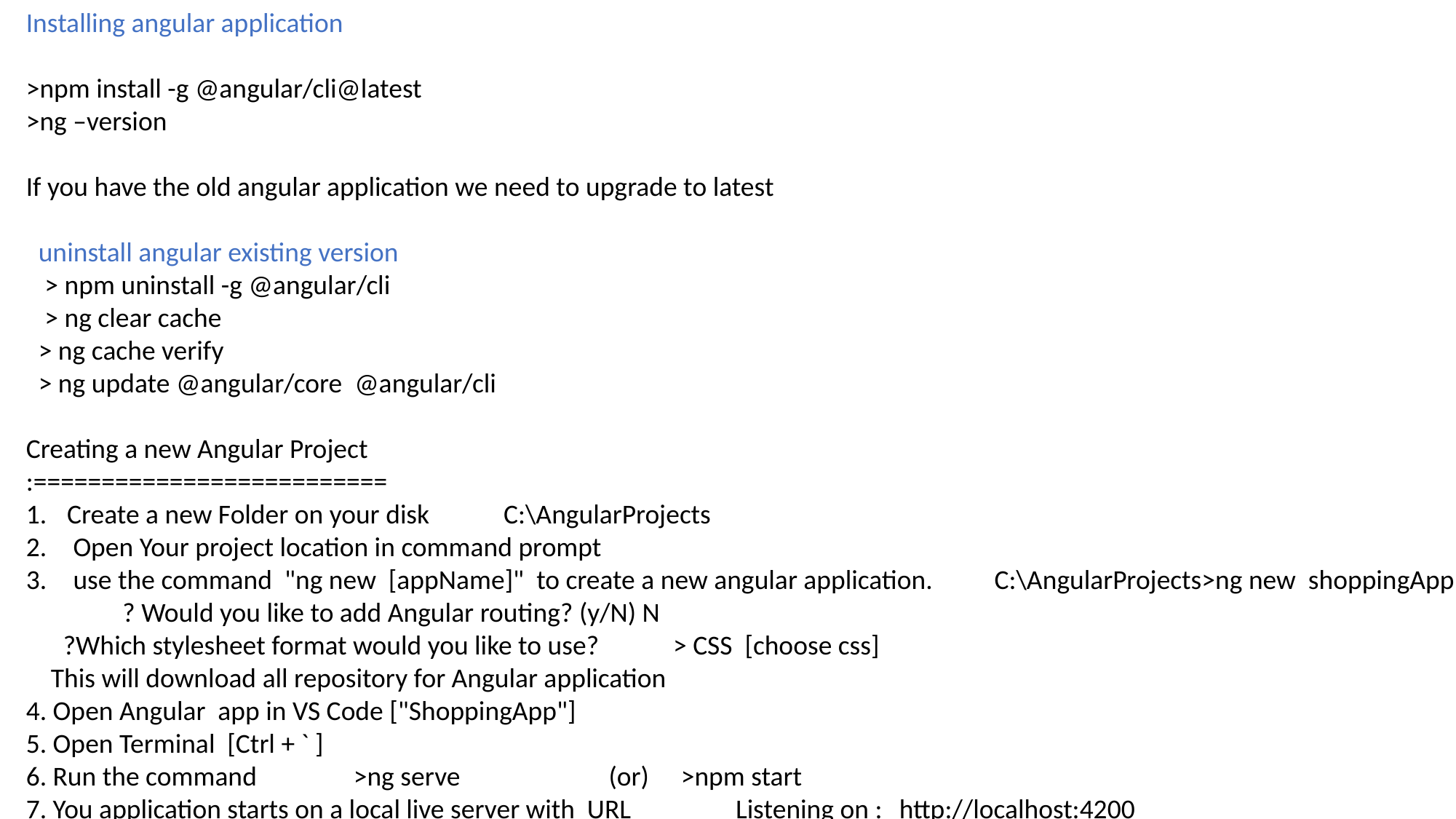

Installing angular application

>npm install -g @angular/cli@latest
>ng –version

If you have the old angular application we need to upgrade to latest

  uninstall angular existing version
   > npm uninstall -g @angular/cli
   > ng clear cache
  > ng cache verify
  > ng update @angular/core  @angular/cli

Creating a new Angular Project
:==========================
Create a new Folder on your disk	C:\AngularProjects
 Open Your project location in command prompt
 use the command  "ng new  [appName]"  to create a new angular application.          C:\AngularProjects>ng new  shoppingApp          ? Would you like to add Angular routing? (y/N) N
      ?Which stylesheet format would you like to use?            > CSS  [choose css]
    This will download all repository for Angular application
4. Open Angular  app in VS Code ["ShoppingApp"]
5. Open Terminal  [Ctrl + ` ]
6. Run the command	>ng serve 	      (or)	>npm start
7. You application starts on a local live server with  URL                 Listening on :	http://localhost:4200